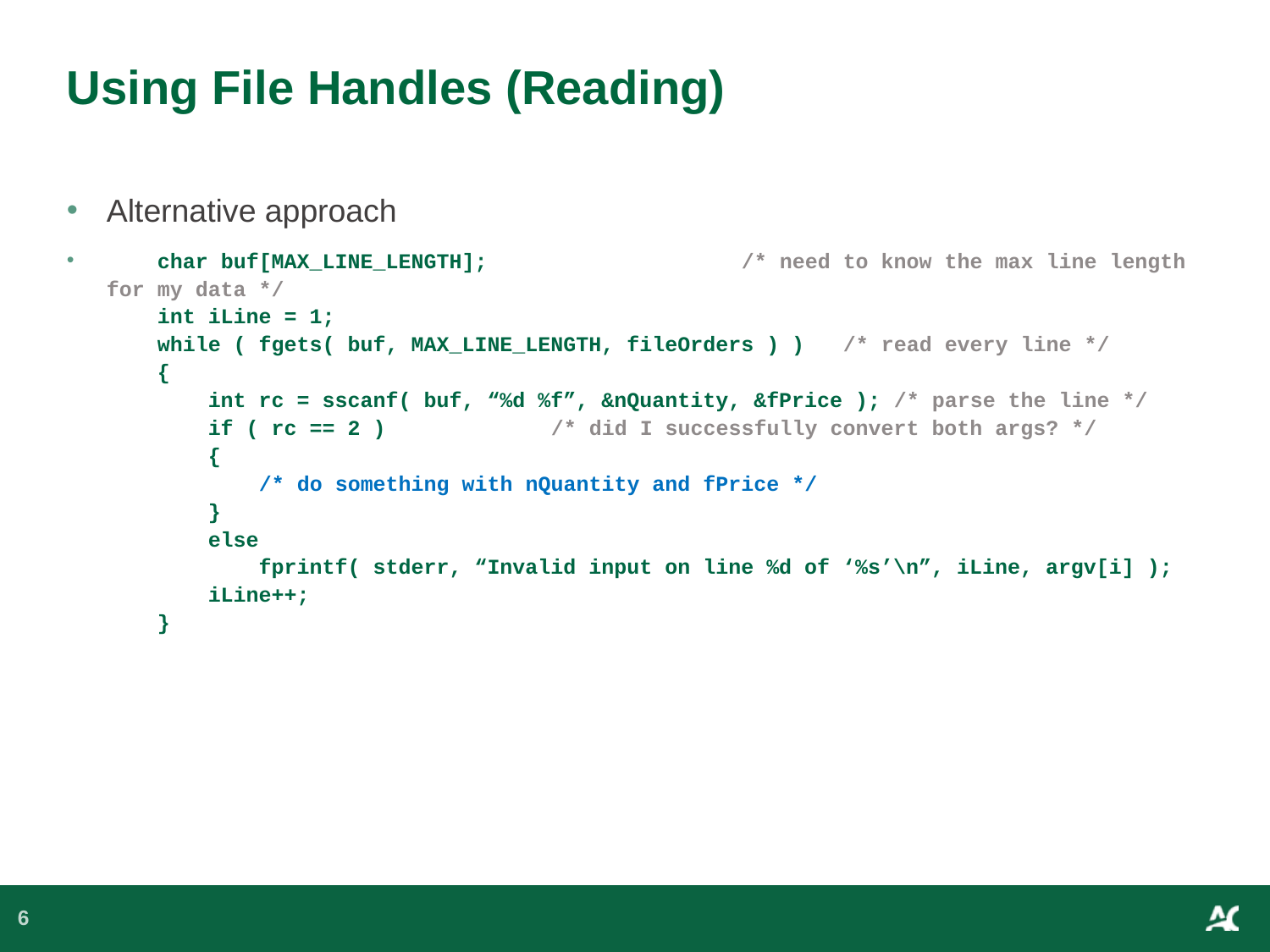

# Using File Handles (Reading)
Alternative approach
    char buf[MAX_LINE_LENGTH];		/* need to know the max line length for my data */
    int iLine = 1;
    while ( fgets( buf, MAX_LINE_LENGTH, fileOrders ) )   /* read every line */
    {
        int rc = sscanf( buf, “%d %f”, &nQuantity, &fPrice ); /* parse the line */
        if ( rc == 2 )             /* did I successfully convert both args? */
        {
            /* do something with nQuantity and fPrice */
        }
        else
            fprintf( stderr, “Invalid input on line %d of ‘%s’\n”, iLine, argv[i] );
        iLine++;
    }
6